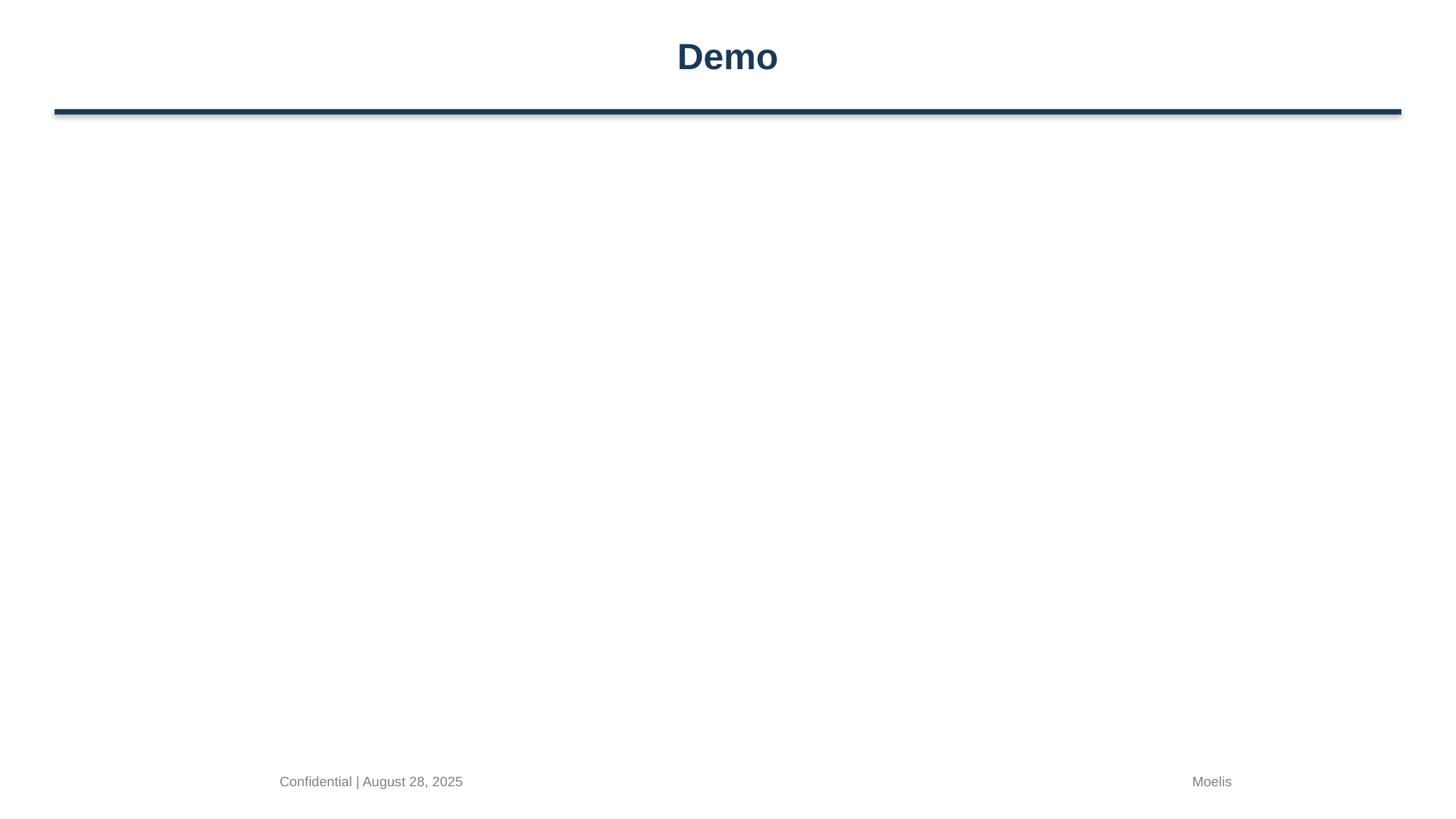

Demo

Confidential | August 28, 2025
Moelis